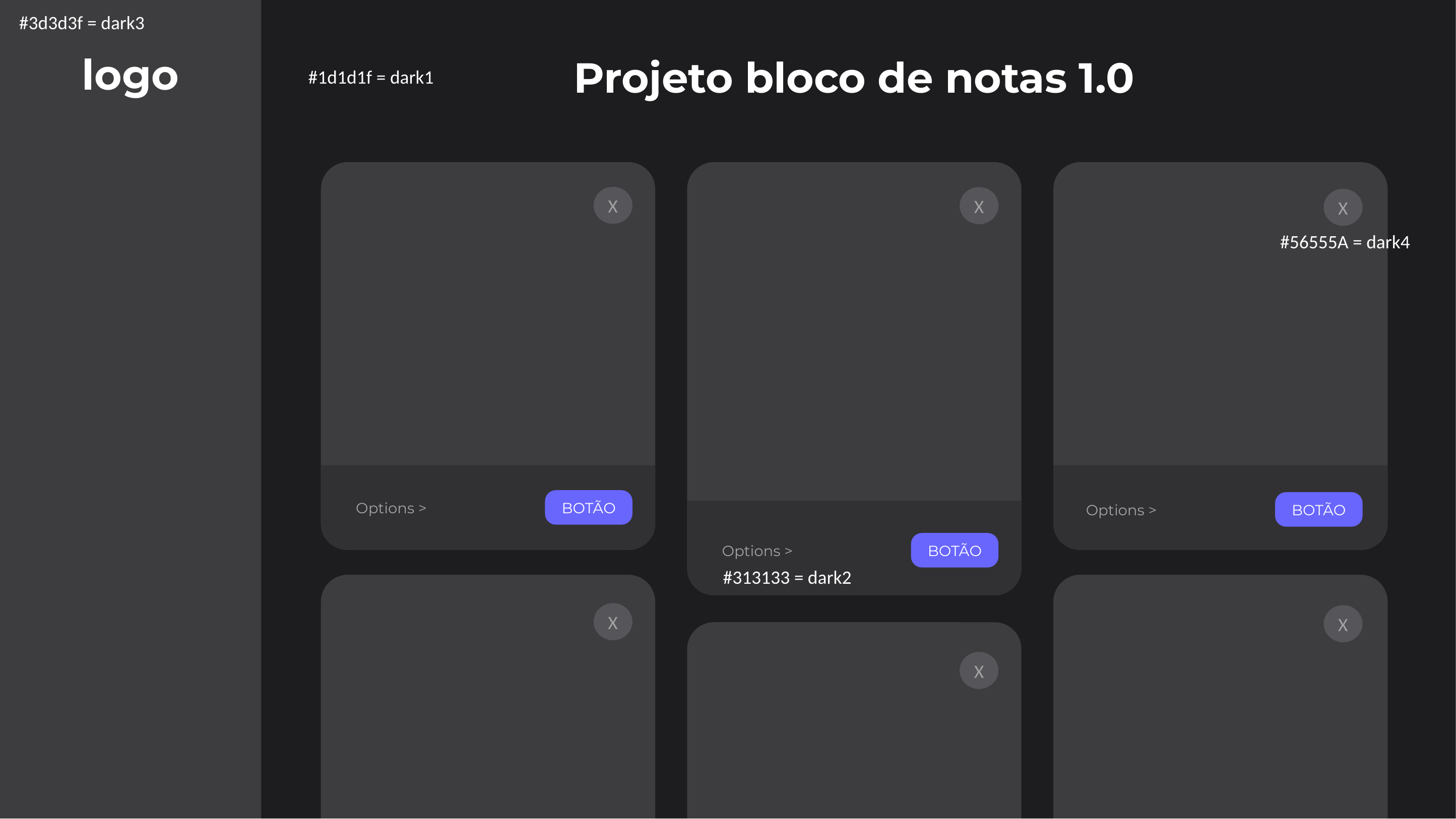

#3d3d3f = dark3
logo
Projeto bloco de notas 1.0
#1d1d1f = dark1

X
BOTÃO
Options >
X
X
BOTÃO
Options >
#56555A = dark4
BOTÃO
Options >
#313133 = dark2

X
BOTÃO
Options >
X
BOTÃO
Options >

X